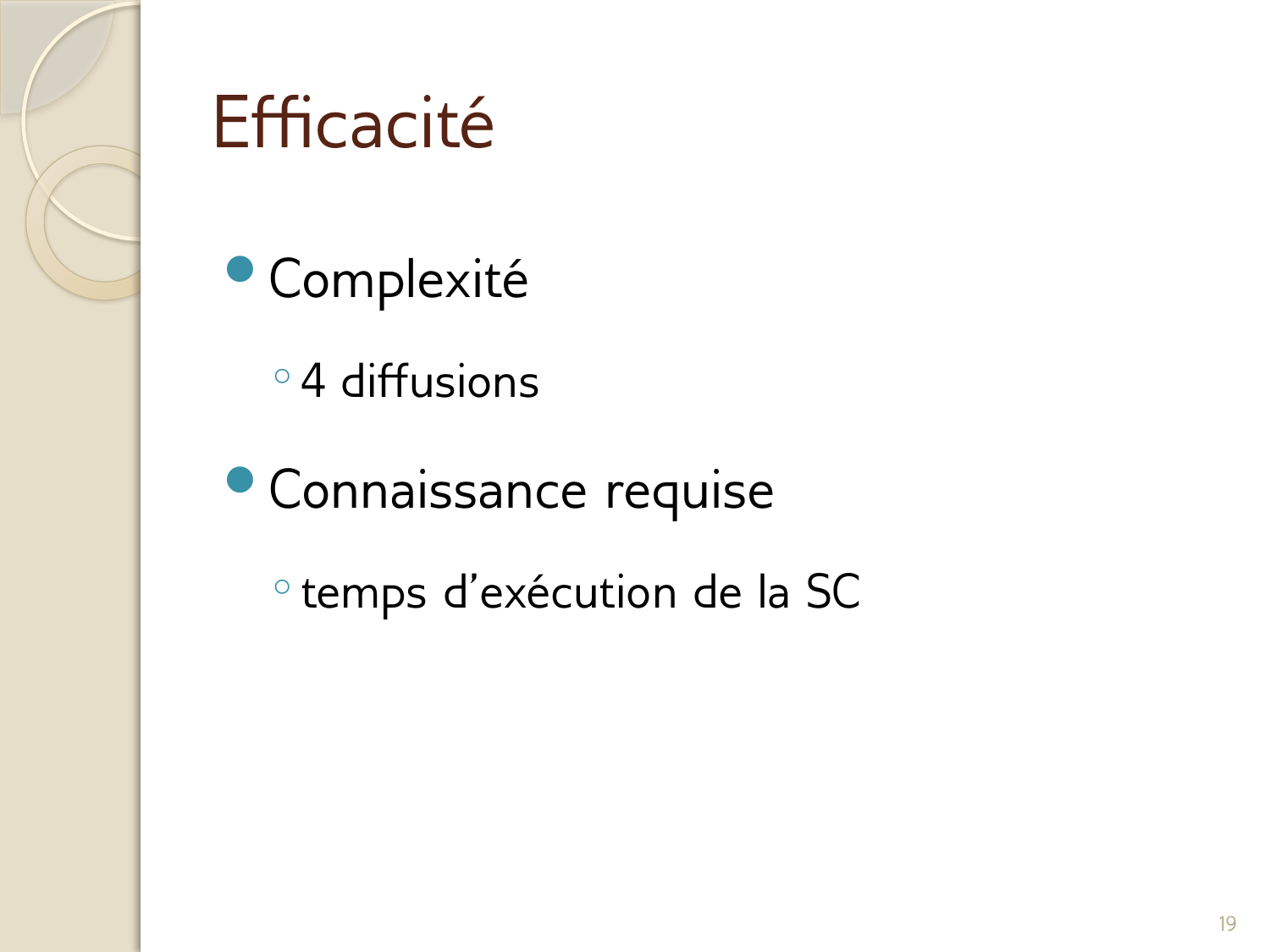

# Efficacité
Complexité
4 diffusions
Connaissance requise
temps d’exécution de la SC
19